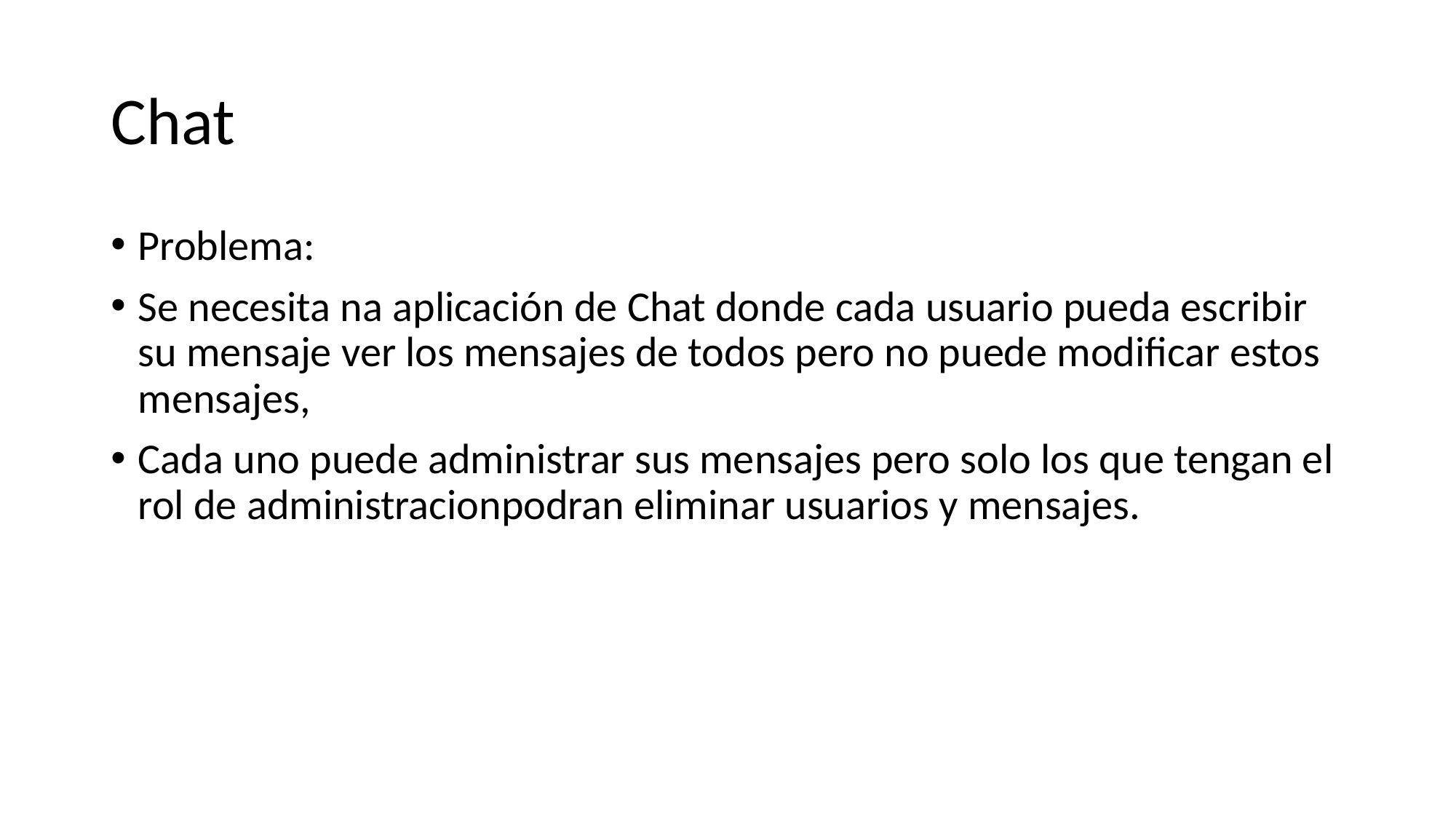

# Chat
Problema:
Se necesita na aplicación de Chat donde cada usuario pueda escribir su mensaje ver los mensajes de todos pero no puede modificar estos mensajes,
Cada uno puede administrar sus mensajes pero solo los que tengan el rol de administracionpodran eliminar usuarios y mensajes.